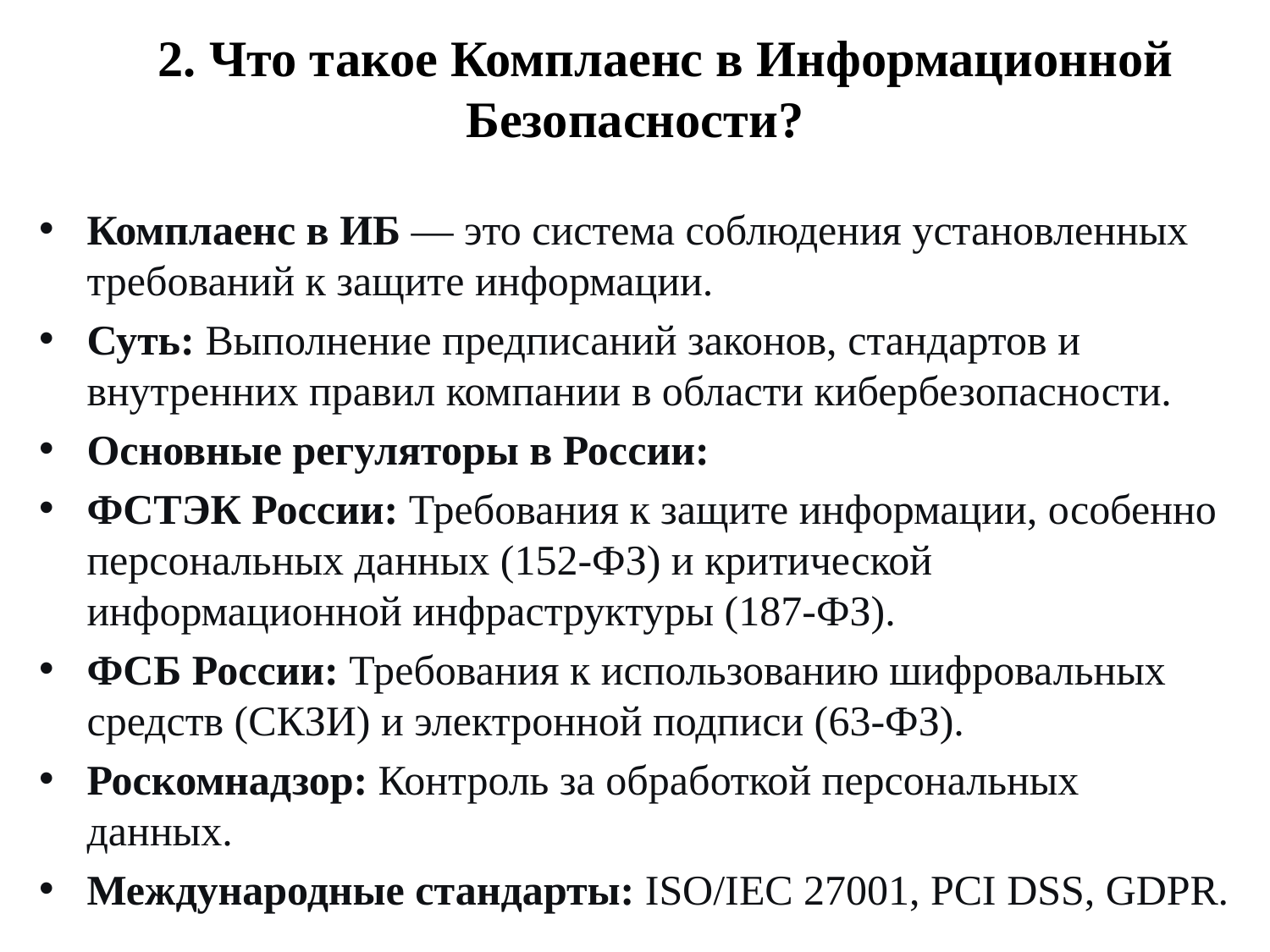

# 2. Что такое Комплаенс в Информационной Безопасности?
Комплаенс в ИБ — это система соблюдения установленных требований к защите информации.
Суть: Выполнение предписаний законов, стандартов и внутренних правил компании в области кибербезопасности.
Основные регуляторы в России:
ФСТЭК России: Требования к защите информации, особенно персональных данных (152-ФЗ) и критической информационной инфраструктуры (187-ФЗ).
ФСБ России: Требования к использованию шифровальных средств (СКЗИ) и электронной подписи (63-ФЗ).
Роскомнадзор: Контроль за обработкой персональных данных.
Международные стандарты: ISO/IEC 27001, PCI DSS, GDPR.